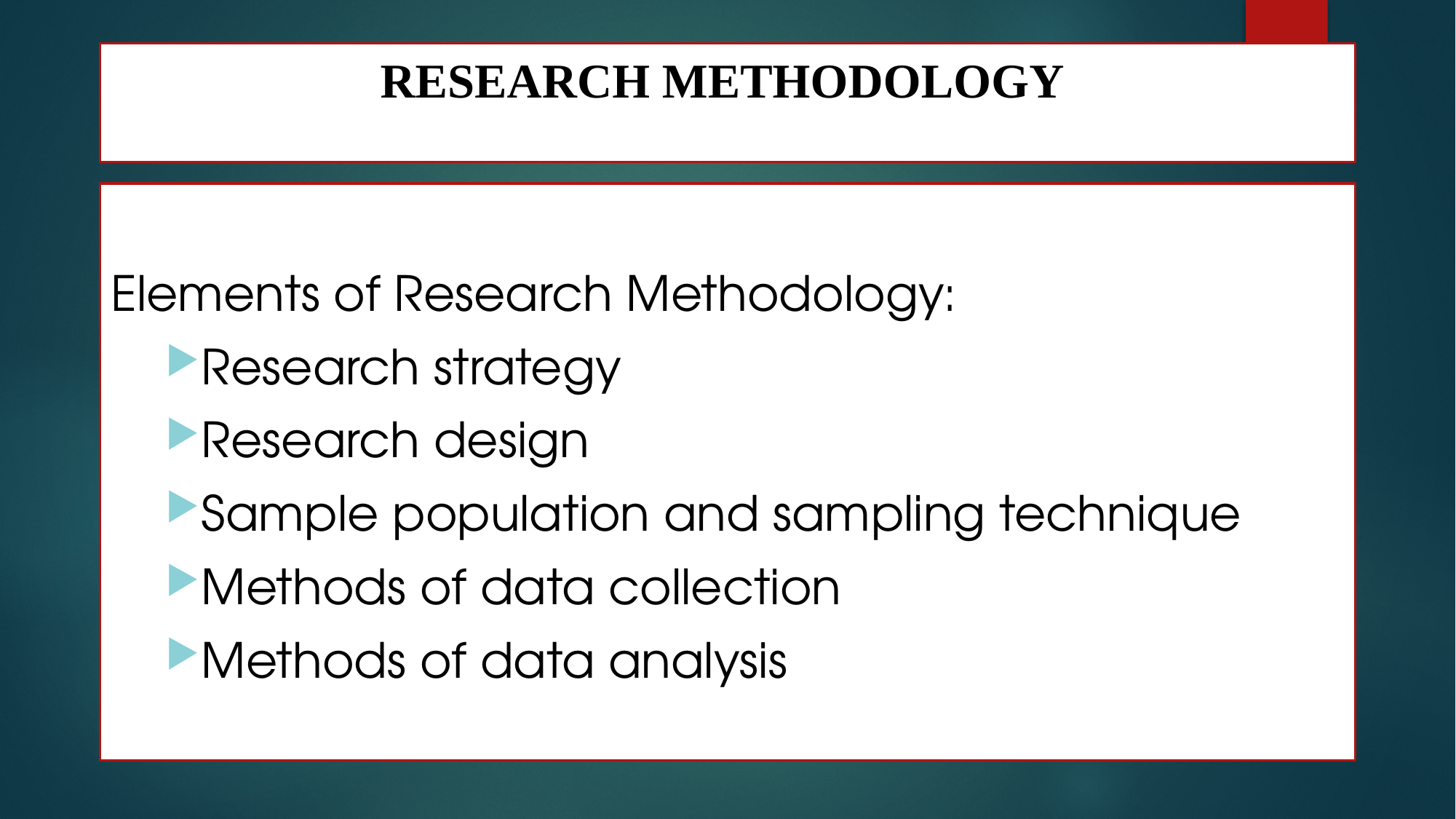

# RESEARCH METHODOLOGY

Elements of Research Methodology:
Research strategy
Research design
Sample population and sampling technique
Methods of data collection
Methods of data analysis